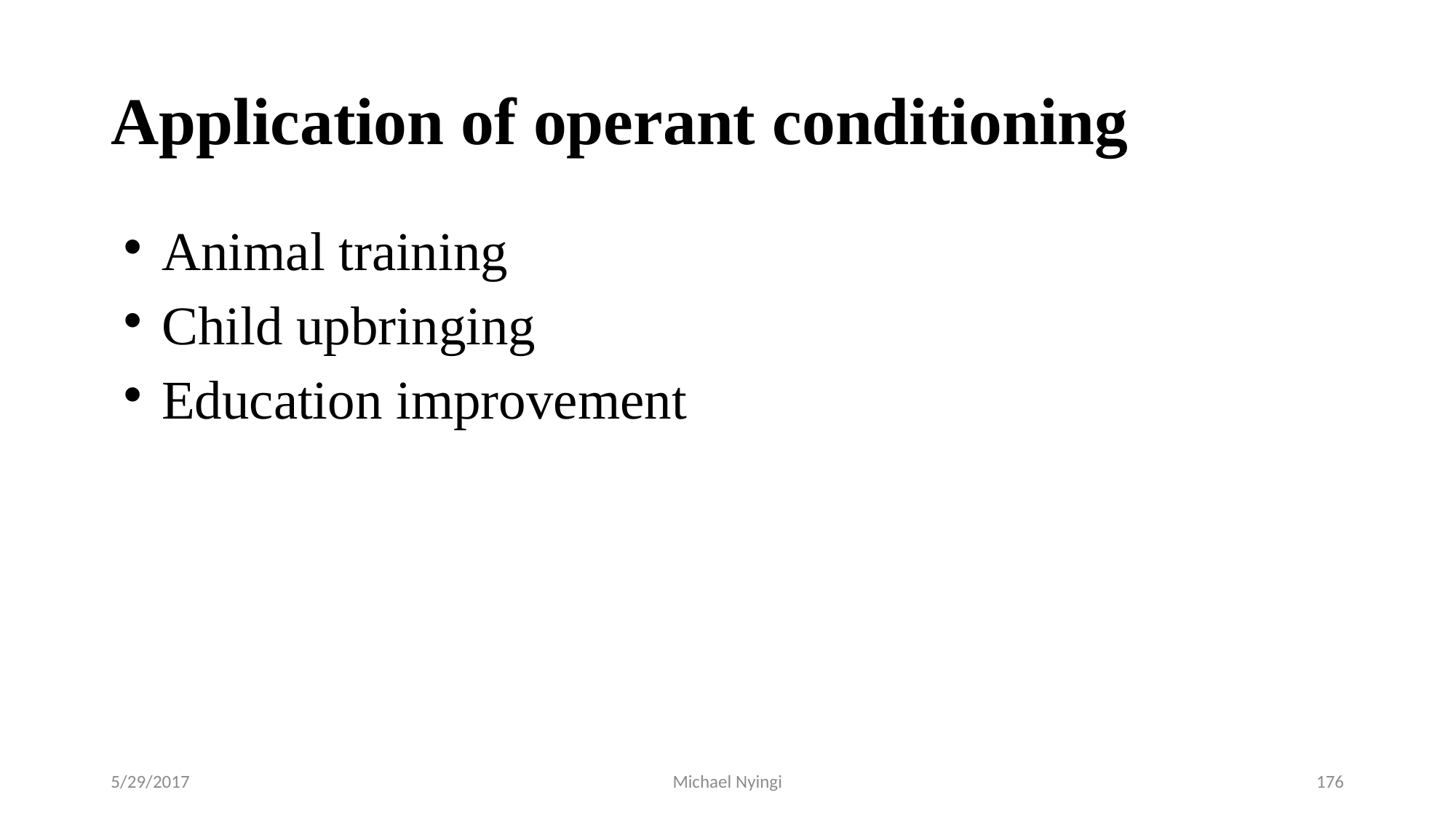

# Application of operant conditioning
Animal training
Child upbringing
Education improvement

5/29/2017
Michael Nyingi
176